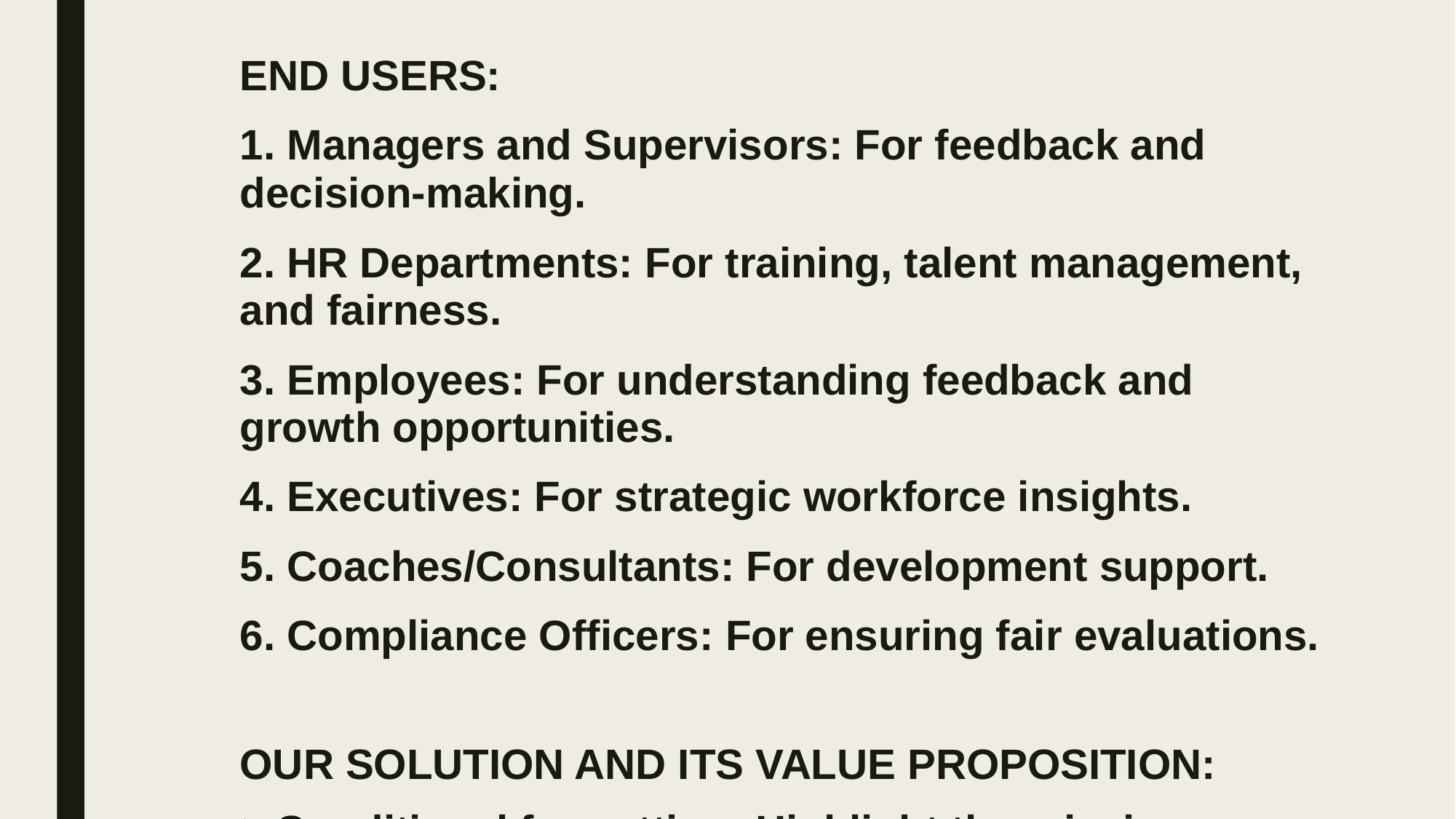

END USERS:
1. Managers and Supervisors: For feedback and decision-making.
2. HR Departments: For training, talent management, and fairness.
3. Employees: For understanding feedback and growth opportunities.
4. Executives: For strategic workforce insights.
5. Coaches/Consultants: For development support.
6. Compliance Officers: For ensuring fair evaluations.

OUR SOLUTION AND ITS VALUE PROPOSITION:
➤Conditional formatting: Highlight the missing values.
Filter: Filter out or remove the missing values.